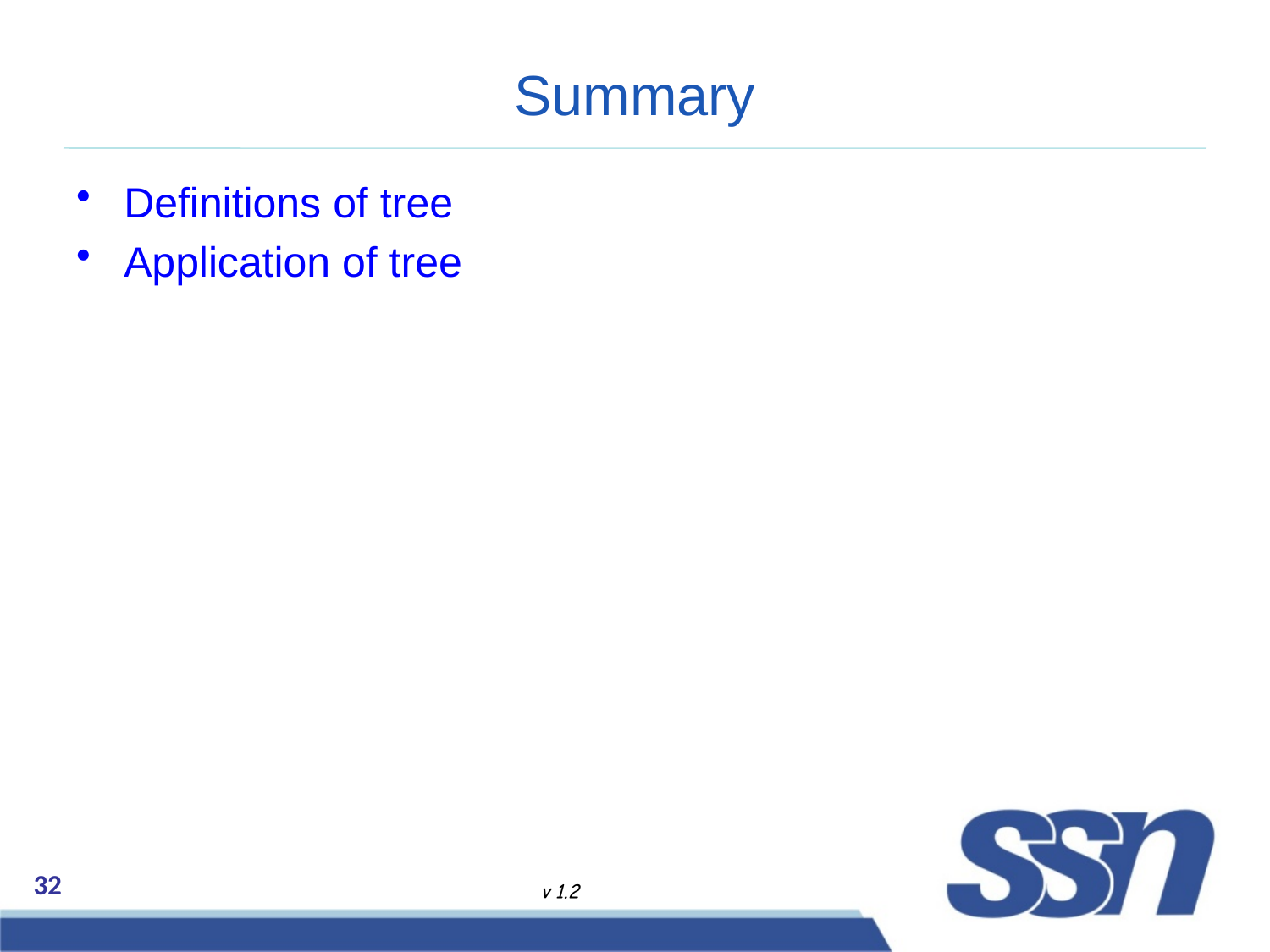

# Summary
Definitions of tree
Application of tree